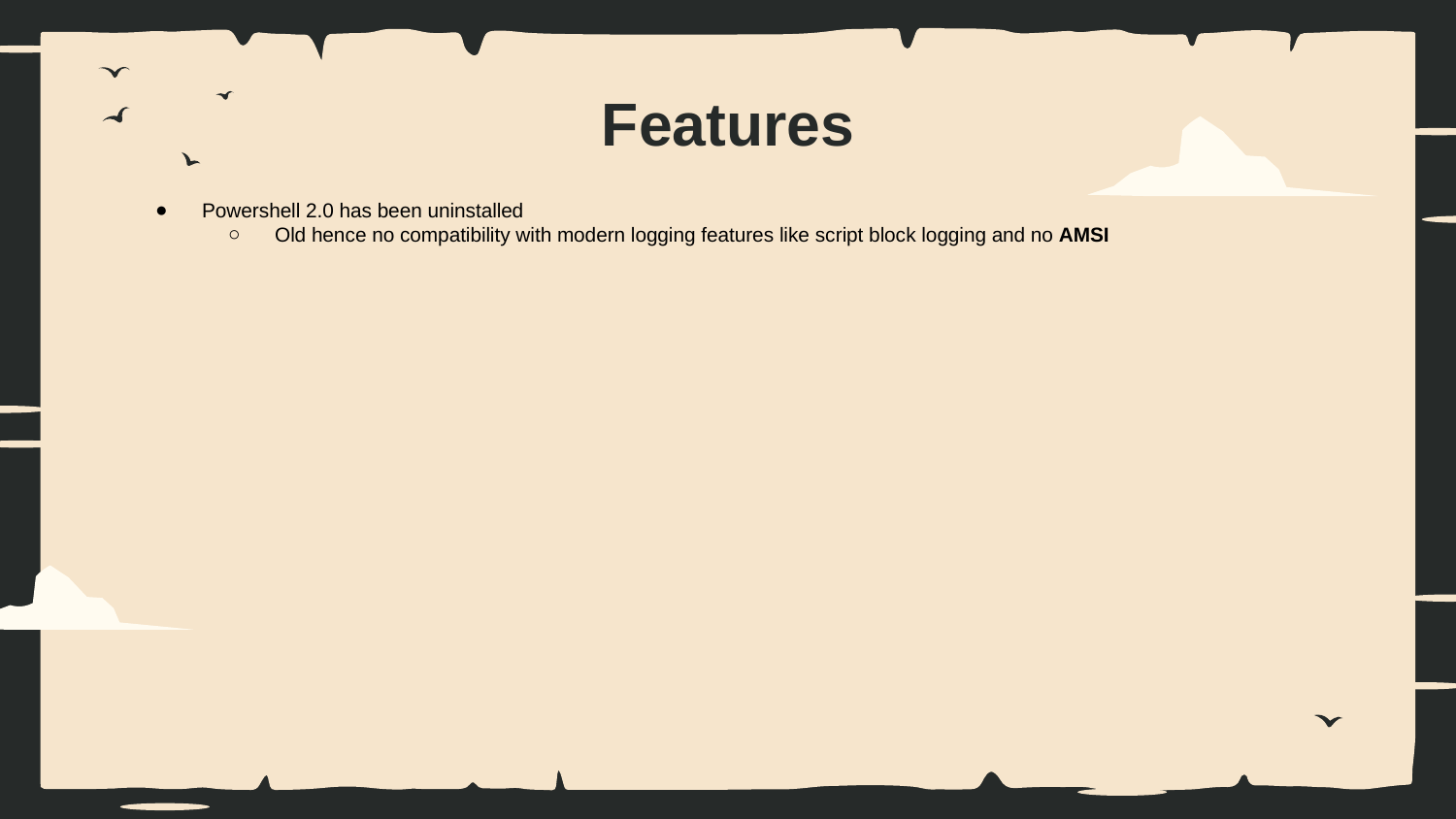

# Features
Powershell 2.0 has been uninstalled
Old hence no compatibility with modern logging features like script block logging and no AMSI